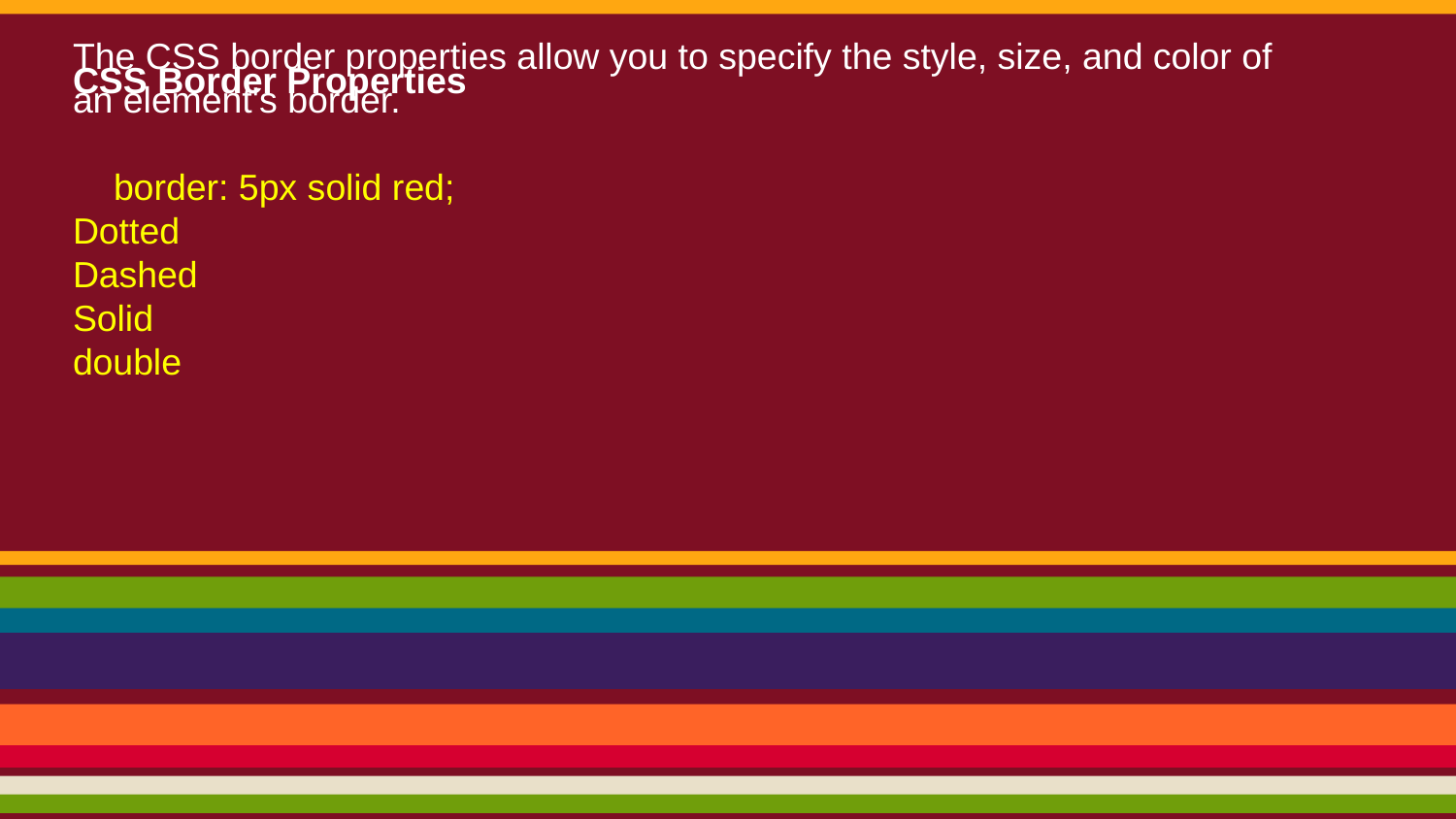

# CSS Border Properties
The CSS border properties allow you to specify the style, size, and color of
an element's border.

    border: 5px solid red;
Dotted
Dashed
Solid
double